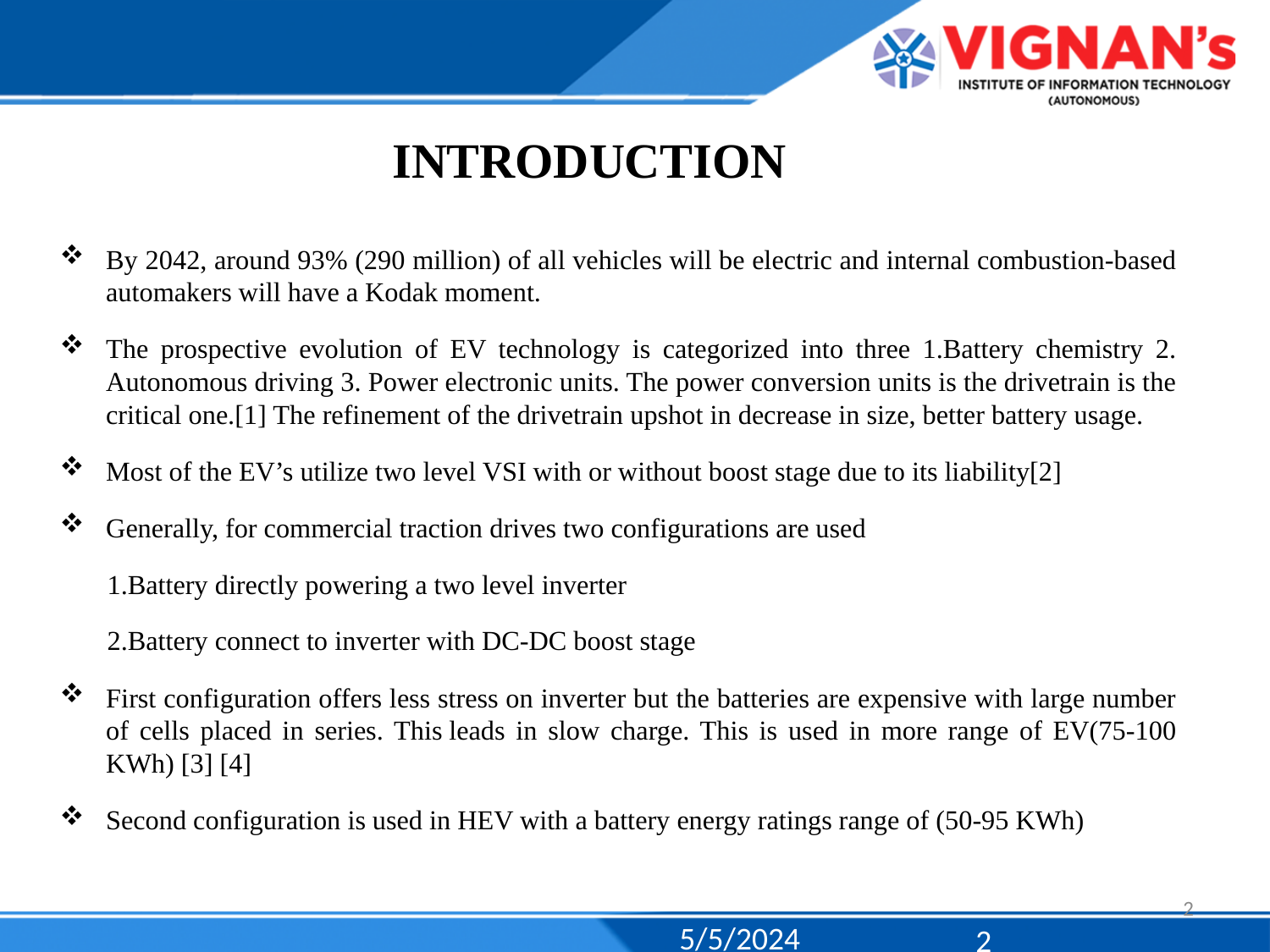

# INTRODUCTION
By 2042, around 93% (290 million) of all vehicles will be electric and internal combustion-based automakers will have a Kodak moment.
The prospective evolution of EV technology is categorized into three 1.Battery chemistry 2. Autonomous driving 3. Power electronic units. The power conversion units is the drivetrain is the critical one.[1] The refinement of the drivetrain upshot in decrease in size, better battery usage.
Most of the EV’s utilize two level VSI with or without boost stage due to its liability[2]
Generally, for commercial traction drives two configurations are used
       1.Battery directly powering a two level inverter
       2.Battery connect to inverter with DC-DC boost stage
First configuration offers less stress on inverter but the batteries are expensive with large number of cells placed in series. This leads in slow charge. This is used in more range of EV(75-100 KWh) [3] [4]
Second configuration is used in HEV with a battery energy ratings range of (50-95 KWh)

2